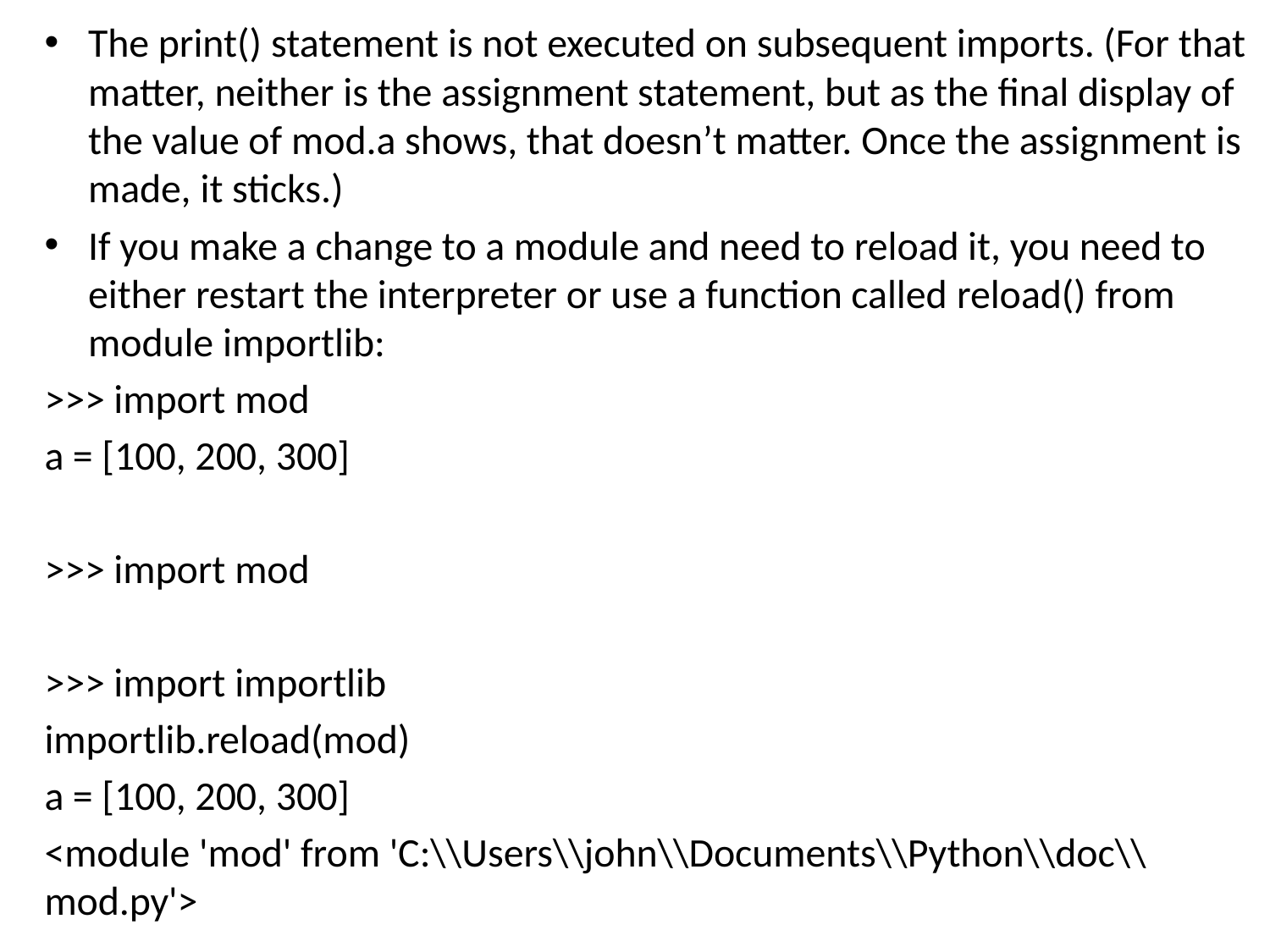

The print() statement is not executed on subsequent imports. (For that matter, neither is the assignment statement, but as the final display of the value of mod.a shows, that doesn’t matter. Once the assignment is made, it sticks.)
If you make a change to a module and need to reload it, you need to either restart the interpreter or use a function called reload() from module importlib:
>>> import mod
a = [100, 200, 300]

>>> import mod

>>> import importlib
importlib.reload(mod)
a = [100, 200, 300]
<module 'mod' from 'C:\\Users\\john\\Documents\\Python\\doc\\mod.py'>